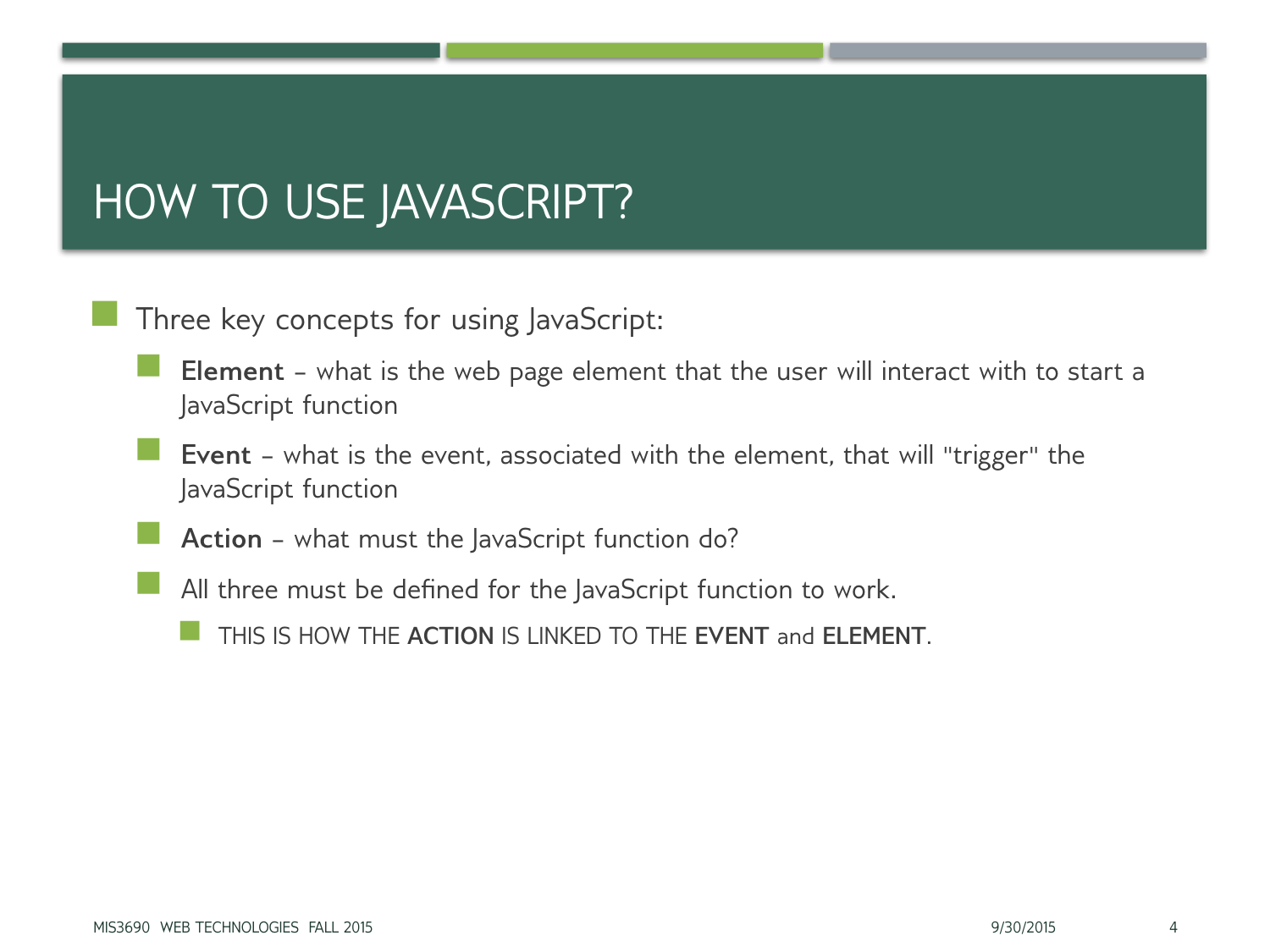

# How to use JavaScript?
Three key concepts for using JavaScript:
Element – what is the web page element that the user will interact with to start a JavaScript function
Event – what is the event, associated with the element, that will "trigger" the JavaScript function
Action – what must the JavaScript function do?
All three must be defined for the JavaScript function to work.
THIS IS HOW THE ACTION IS LINKED TO THE EVENT and ELEMENT.

MIS3690  Web Technologies  Fall 2015
9/30/2015
4